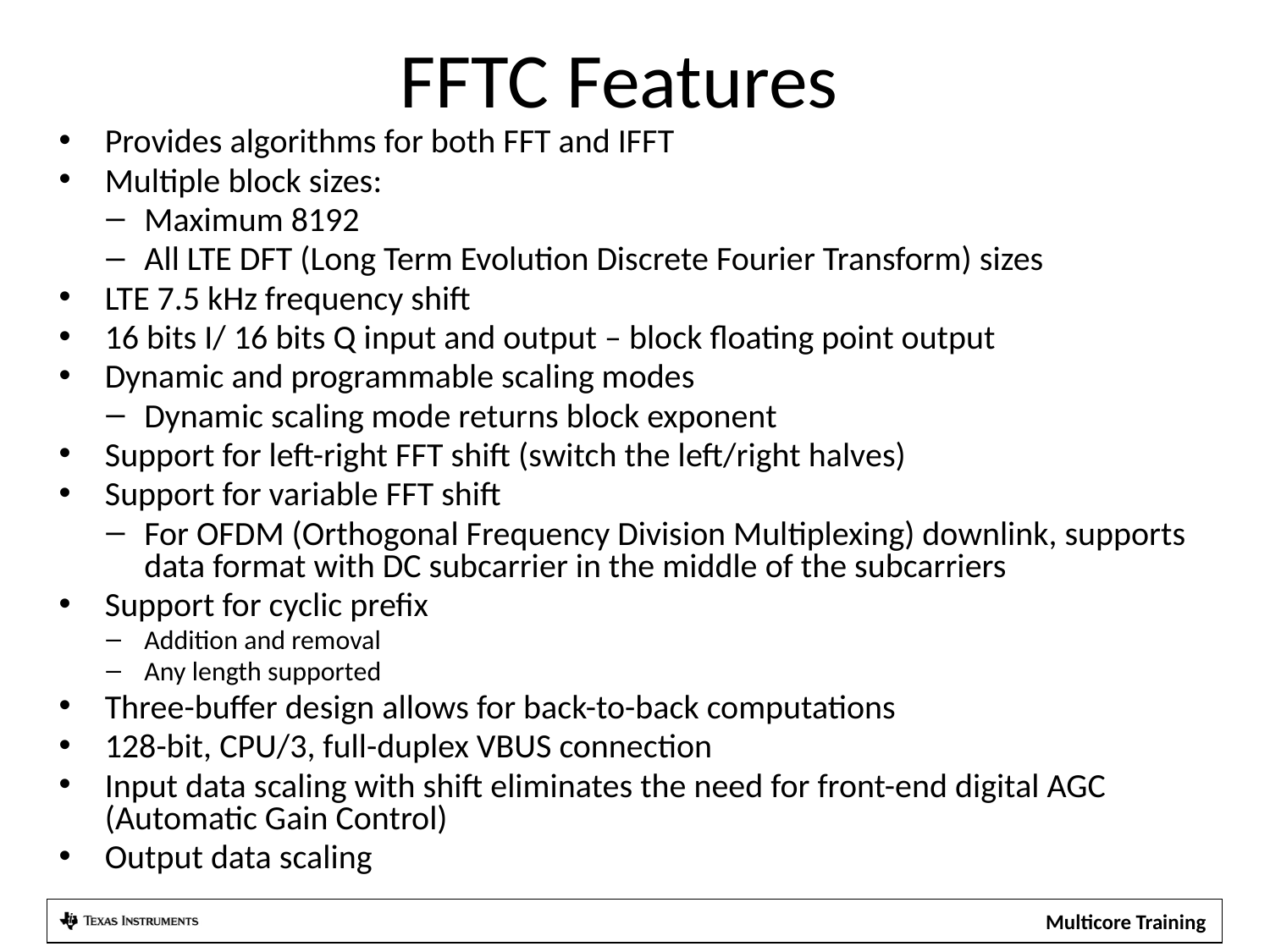

# FFTC Features
Provides algorithms for both FFT and IFFT
Multiple block sizes:
Maximum 8192
All LTE DFT (Long Term Evolution Discrete Fourier Transform) sizes
LTE 7.5 kHz frequency shift
16 bits I/ 16 bits Q input and output – block floating point output
Dynamic and programmable scaling modes
Dynamic scaling mode returns block exponent
Support for left-right FFT shift (switch the left/right halves)
Support for variable FFT shift
For OFDM (Orthogonal Frequency Division Multiplexing) downlink, supports data format with DC subcarrier in the middle of the subcarriers
Support for cyclic prefix
Addition and removal
Any length supported
Three-buffer design allows for back-to-back computations
128-bit, CPU/3, full-duplex VBUS connection
Input data scaling with shift eliminates the need for front-end digital AGC (Automatic Gain Control)
Output data scaling